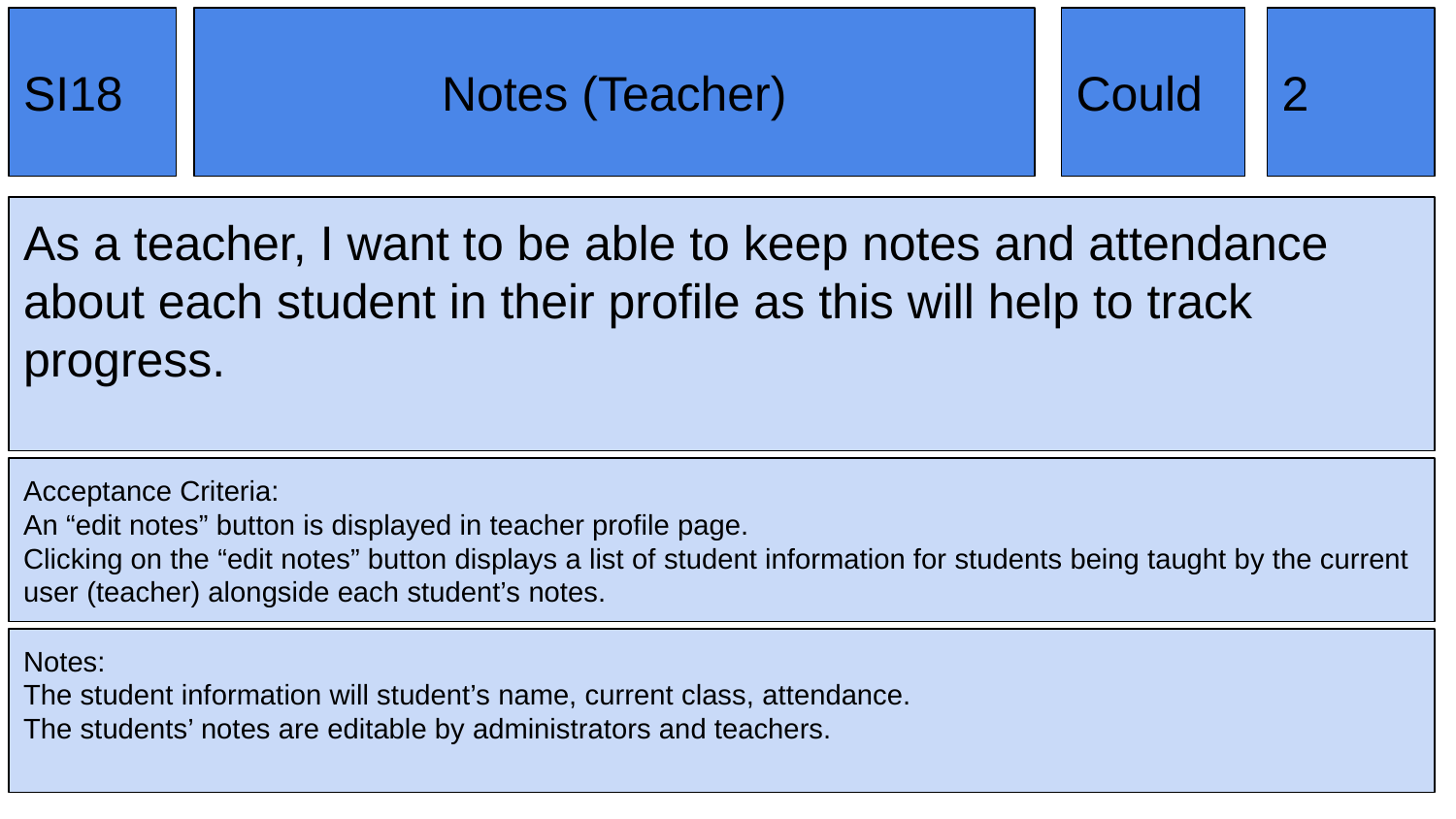

SI18
Notes (Teacher)
Could
2
As a teacher, I want to be able to keep notes and attendance about each student in their profile as this will help to track progress.
Acceptance Criteria:
An “edit notes” button is displayed in teacher profile page.
Clicking on the “edit notes” button displays a list of student information for students being taught by the current user (teacher) alongside each student’s notes.

Notes:
The student information will student’s name, current class, attendance.
The students’ notes are editable by administrators and teachers.